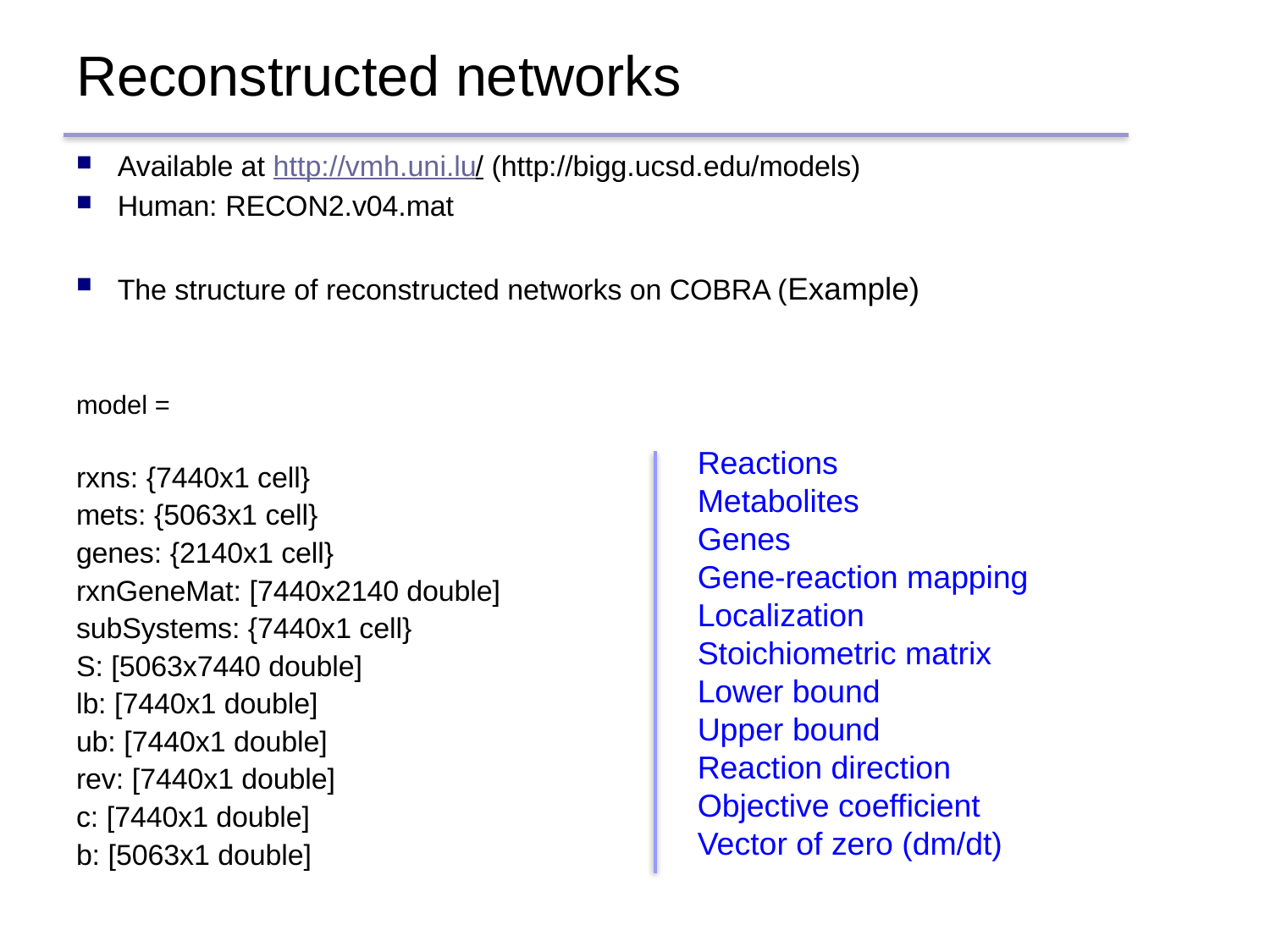

# Reconstructed networks
Available at http://vmh.uni.lu/ (http://bigg.ucsd.edu/models)
Human: RECON2.v04.mat

The structure of reconstructed networks on COBRA (Example)

model =

rxns: {7440x1 cell}
mets: {5063x1 cell}
genes: {2140x1 cell}
rxnGeneMat: [7440x2140 double]
subSystems: {7440x1 cell}
S: [5063x7440 double]
lb: [7440x1 double]
ub: [7440x1 double]
rev: [7440x1 double]
c: [7440x1 double]
b: [5063x1 double]
Reactions
Metabolites
Genes
Gene-reaction mapping
Localization
Stoichiometric matrix
Lower bound
Upper bound
Reaction direction
Objective coefficient
Vector of zero (dm/dt)